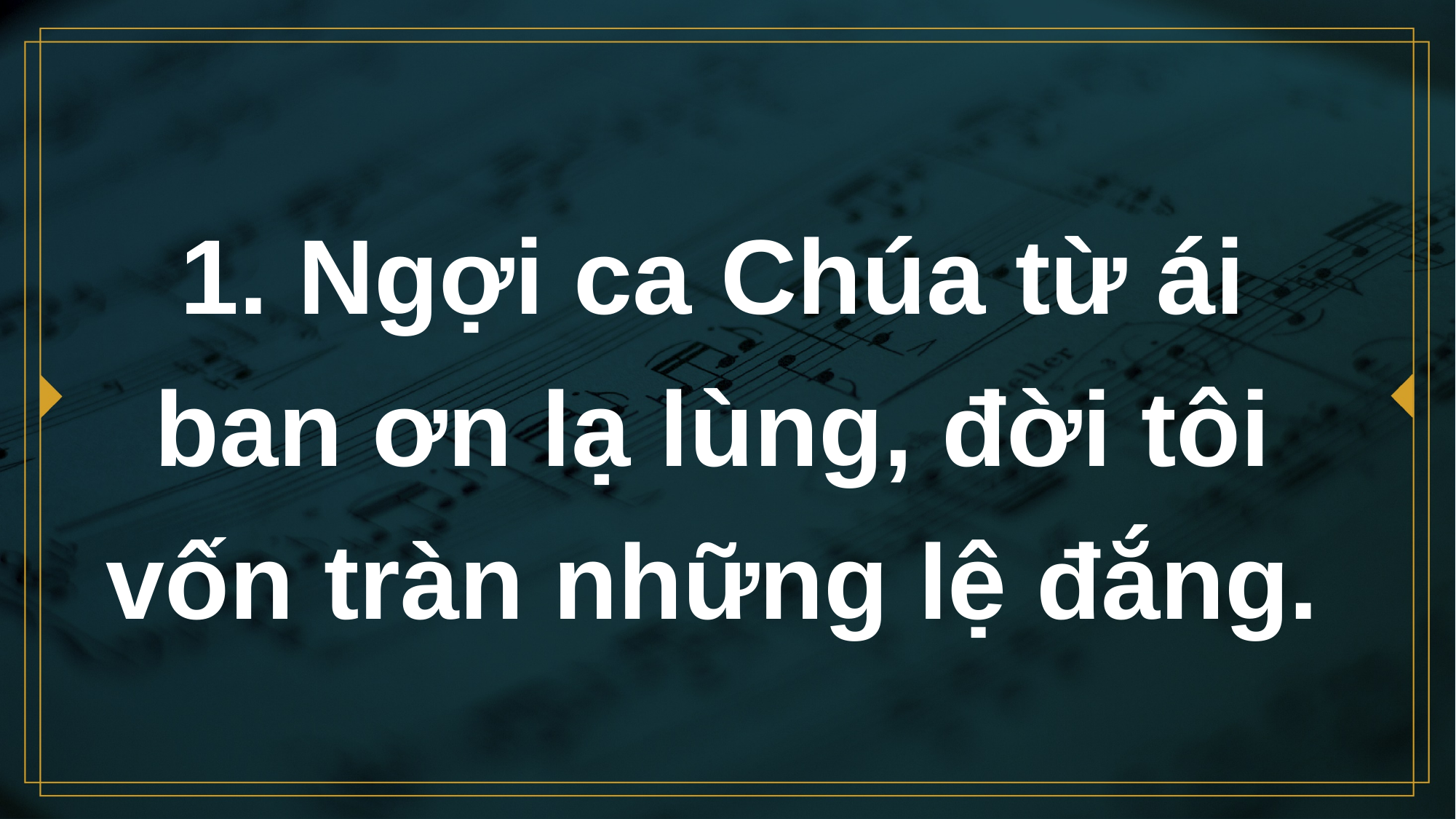

# 1. Ngợi ca Chúa từ ái ban ơn lạ lùng, đời tôi vốn tràn những lệ đắng.